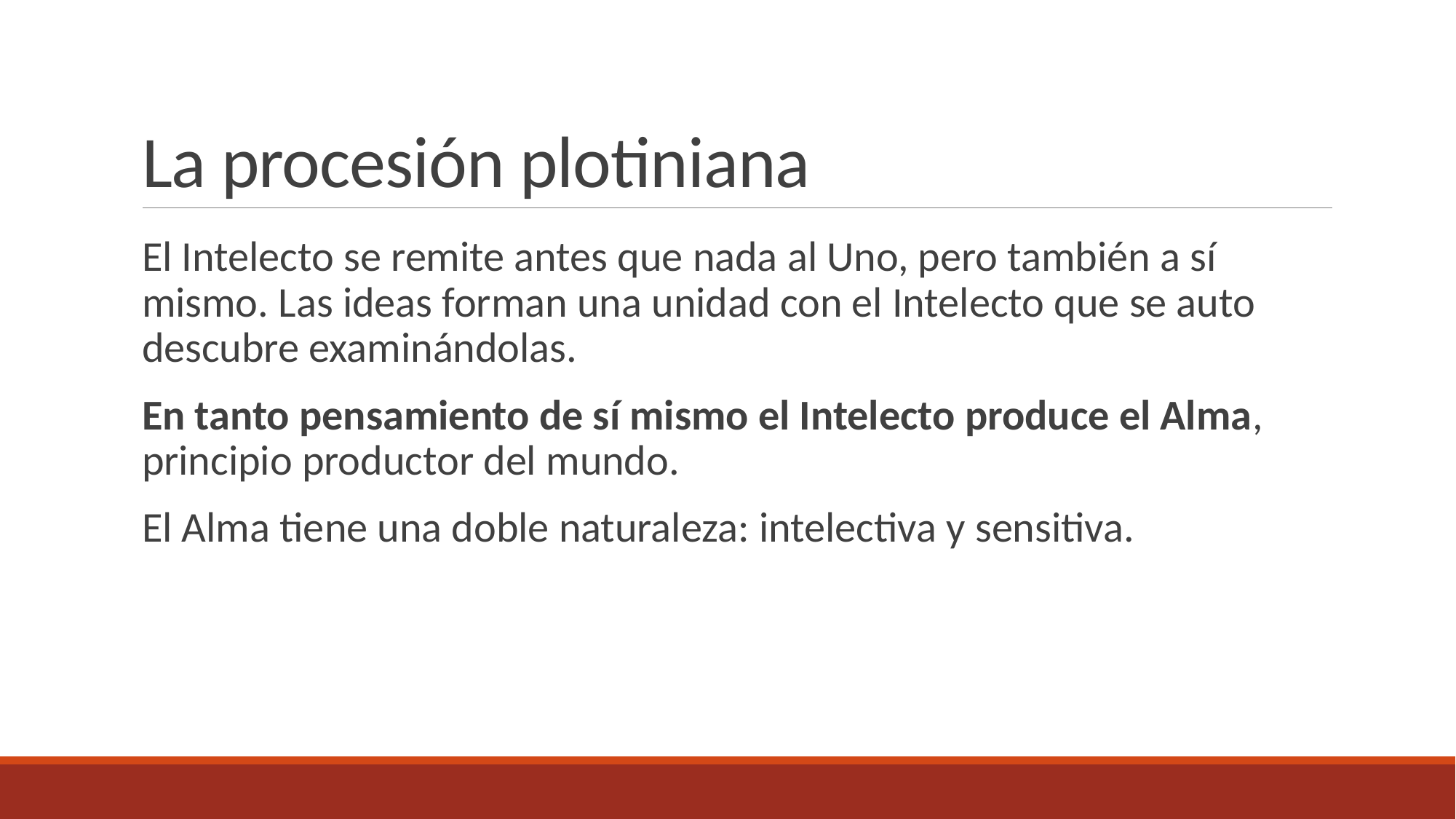

# La procesión plotiniana
El Intelecto se remite antes que nada al Uno, pero también a sí mismo. Las ideas forman una unidad con el Intelecto que se auto descubre examinándolas.
En tanto pensamiento de sí mismo el Intelecto produce el Alma, principio productor del mundo.
El Alma tiene una doble naturaleza: intelectiva y sensitiva.